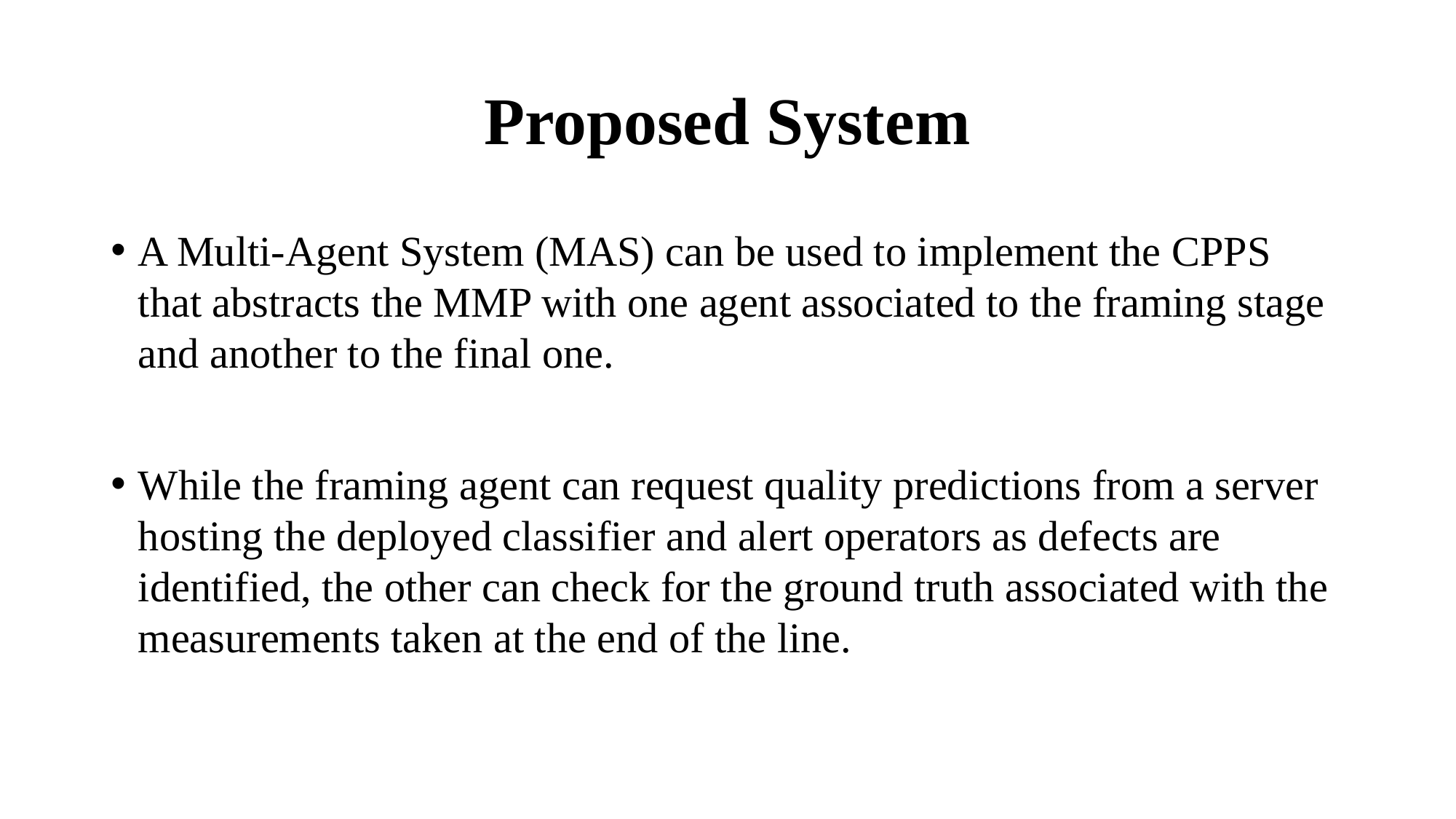

# Proposed System
A Multi-Agent System (MAS) can be used to implement the CPPS that abstracts the MMP with one agent associated to the framing stage and another to the final one.

While the framing agent can request quality predictions from a server hosting the deployed classifier and alert operators as defects are identified, the other can check for the ground truth associated with the measurements taken at the end of the line.